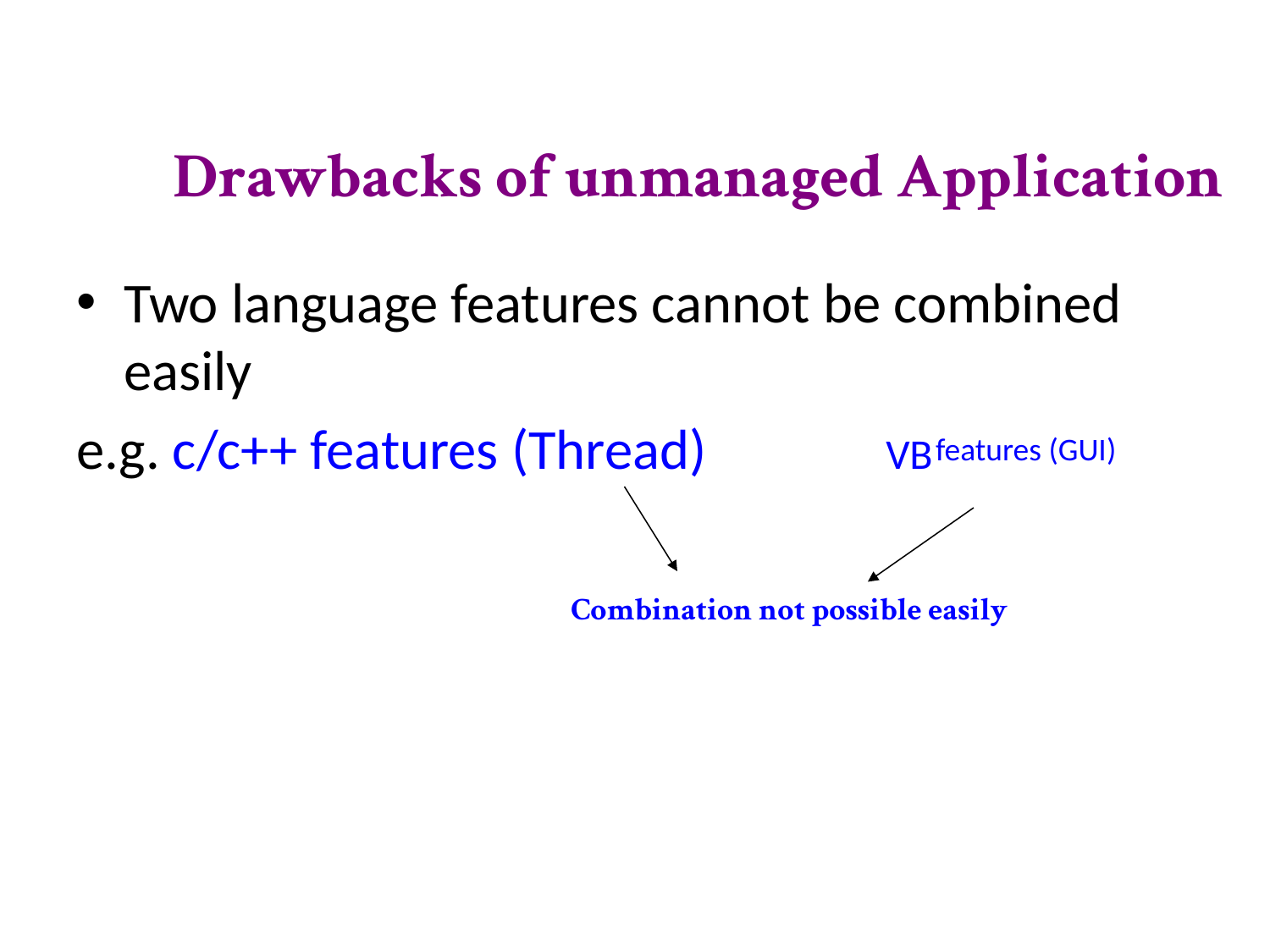

Drawbacks of unmanaged Application
Two language features cannot be combined easily
e.g. c/c++ features (Thread)		VB
features (GUI)

Combination not possible easily